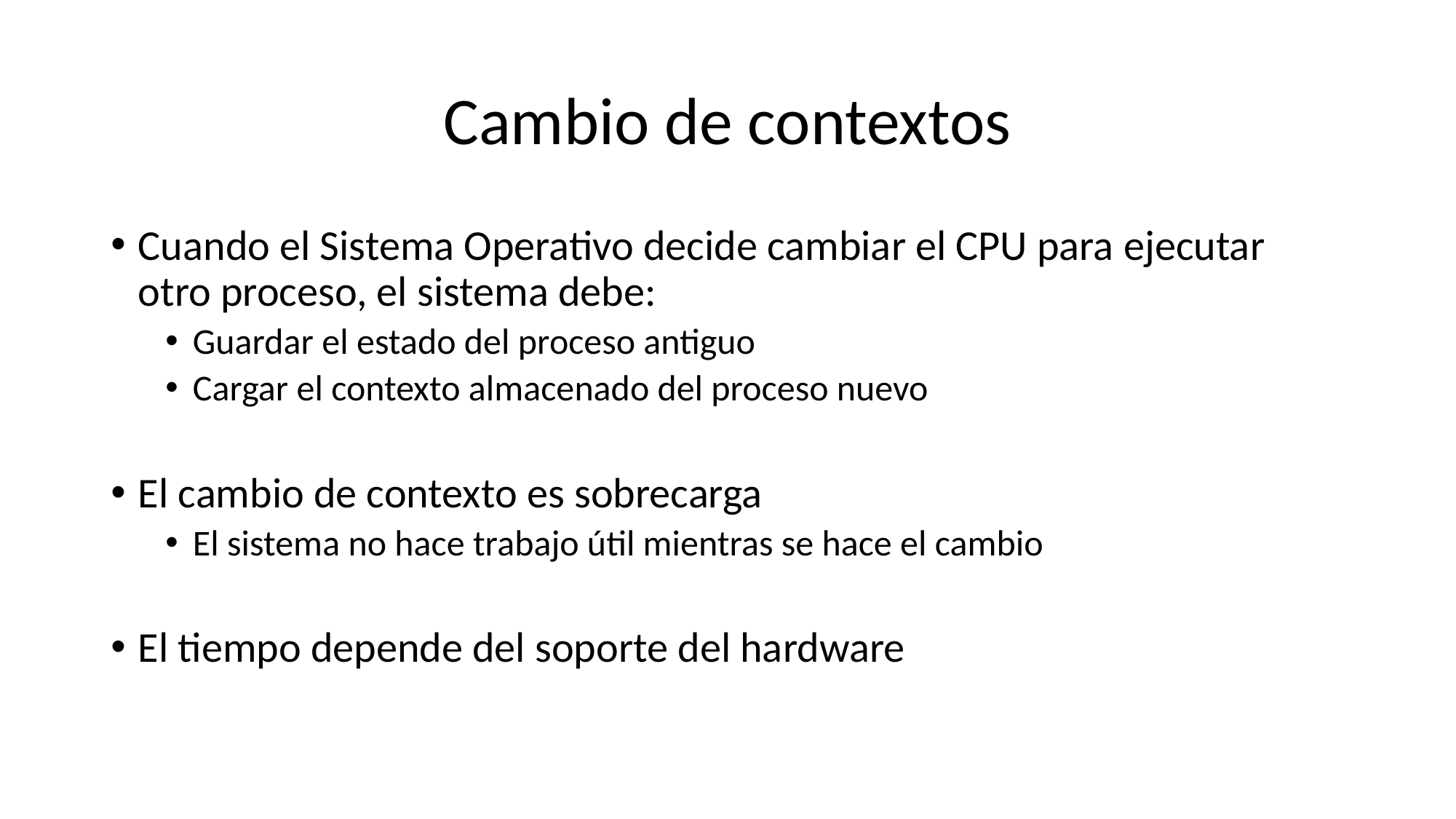

# Cambio de contextos
Cuando el Sistema Operativo decide cambiar el CPU para ejecutar otro proceso, el sistema debe:
Guardar el estado del proceso antiguo
Cargar el contexto almacenado del proceso nuevo

El cambio de contexto es sobrecarga
El sistema no hace trabajo útil mientras se hace el cambio

El tiempo depende del soporte del hardware